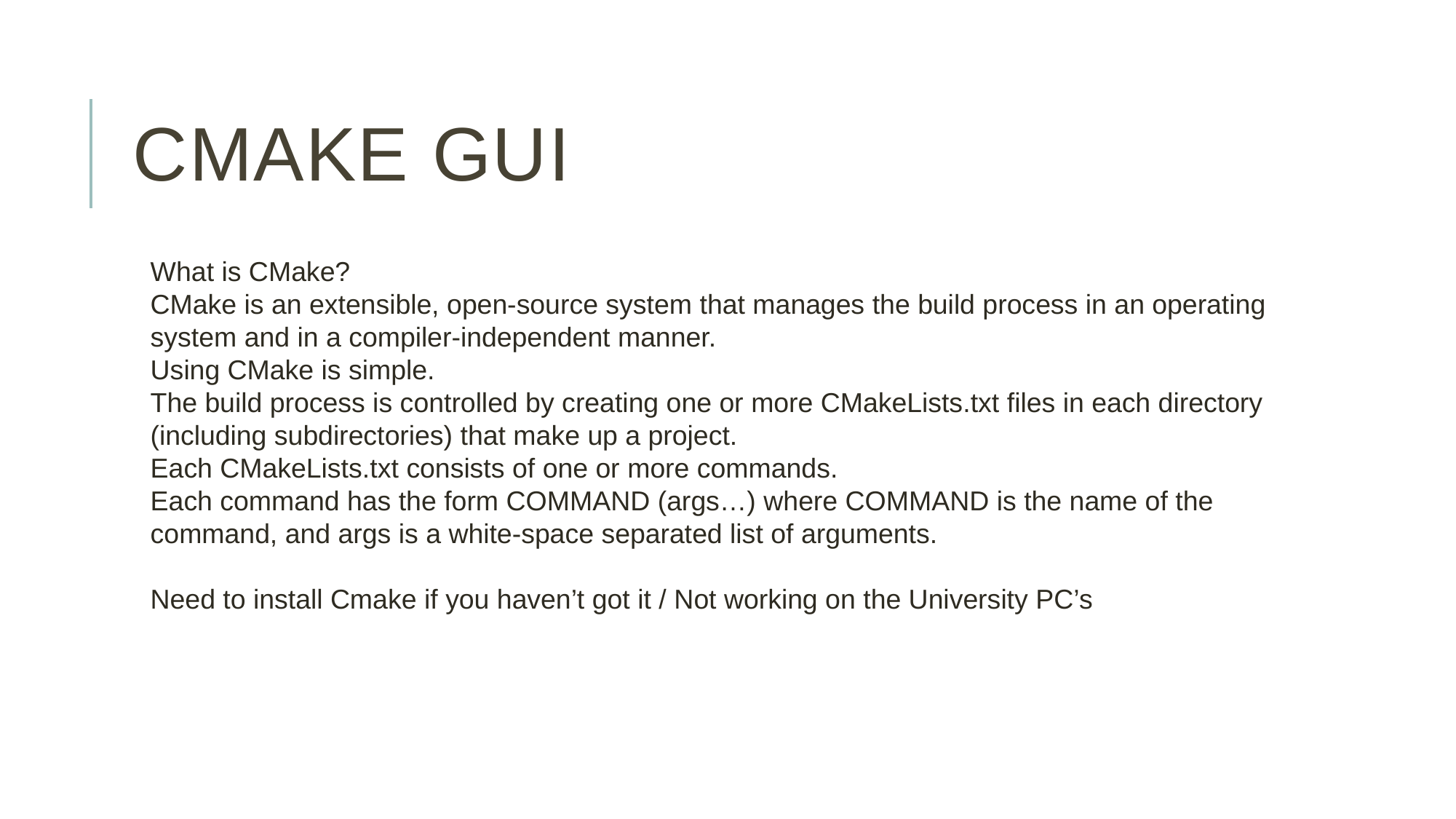

# Cmake gui
What is CMake?
CMake is an extensible, open-source system that manages the build process in an operating system and in a compiler-independent manner.
Using CMake is simple.
The build process is controlled by creating one or more CMakeLists.txt files in each directory (including subdirectories) that make up a project.
Each CMakeLists.txt consists of one or more commands.
Each command has the form COMMAND (args…) where COMMAND is the name of the command, and args is a white-space separated list of arguments.

Need to install Cmake if you haven’t got it / Not working on the University PC’s